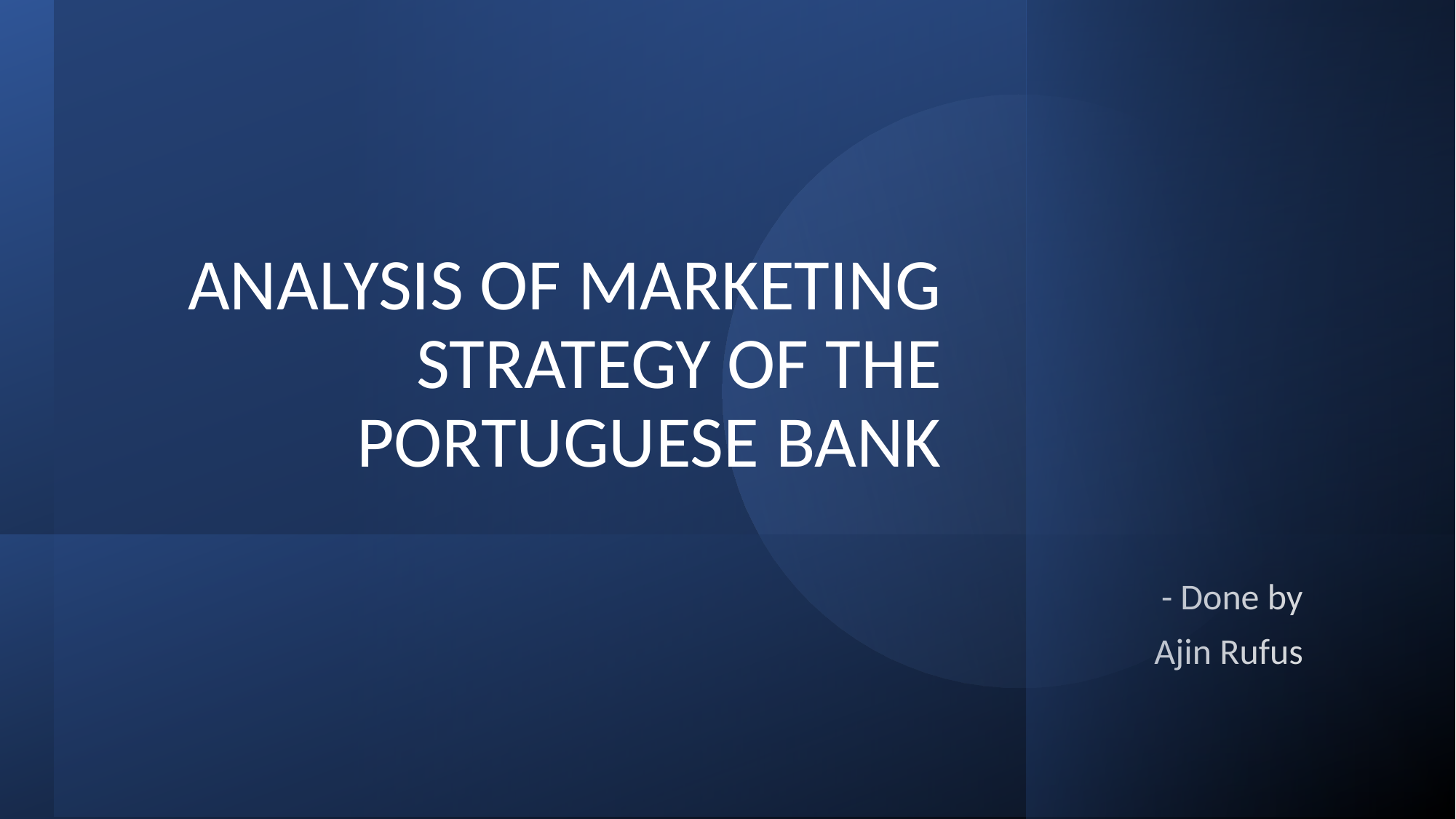

# ANALYSIS OF MARKETING STRATEGY OF THE PORTUGUESE BANK

- Done by
Ajin Rufus